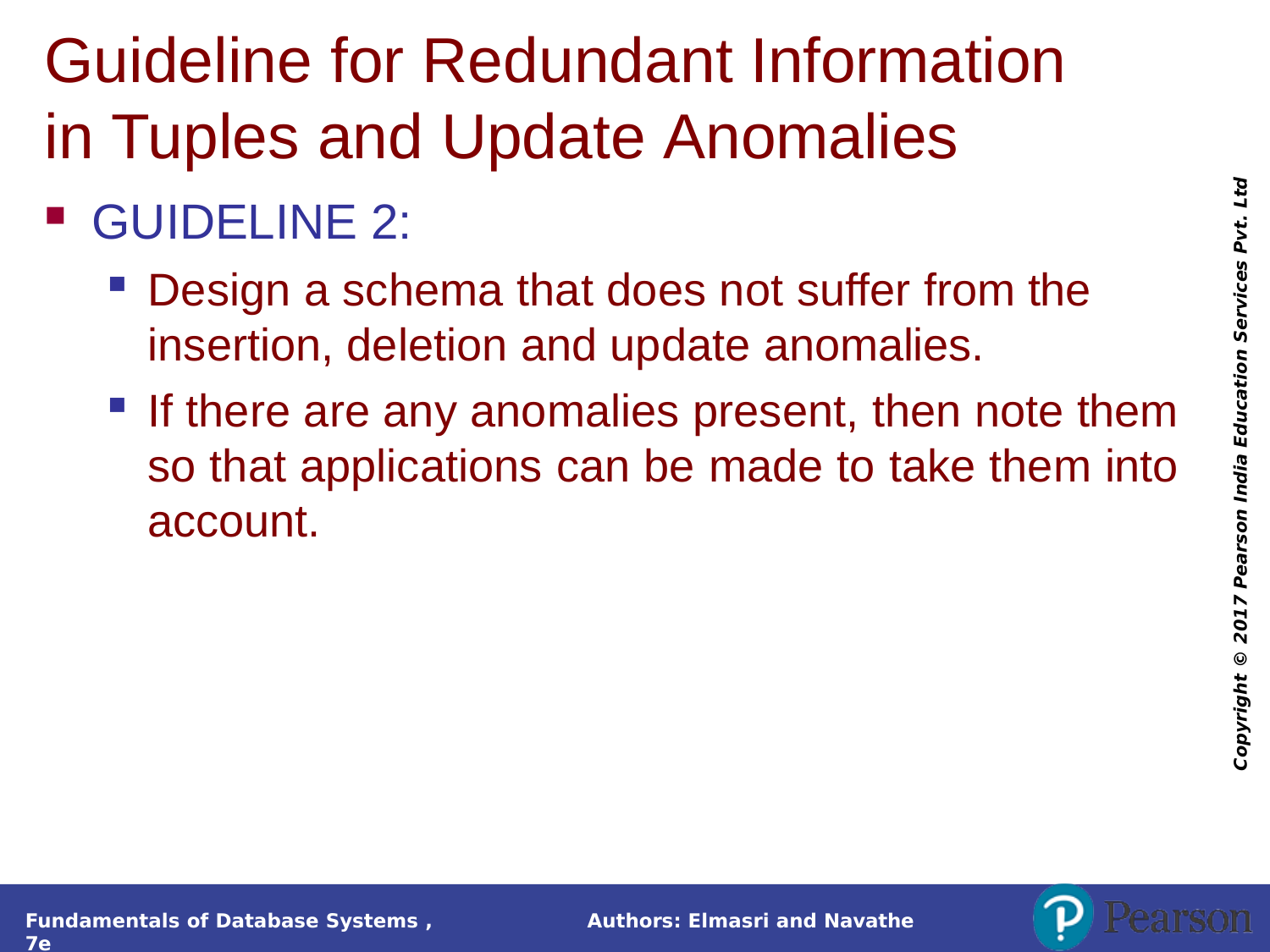

# Guideline for Redundant Information in Tuples and Update Anomalies
Copyright © 2017 Pearson India Education Services Pvt. Ltd
GUIDELINE 2:
Design a schema that does not suffer from the insertion, deletion and update anomalies.
If there are any anomalies present, then note them so that applications can be made to take them into account.
Authors: Elmasri and Navathe
Fundamentals of Database Systems , 7e